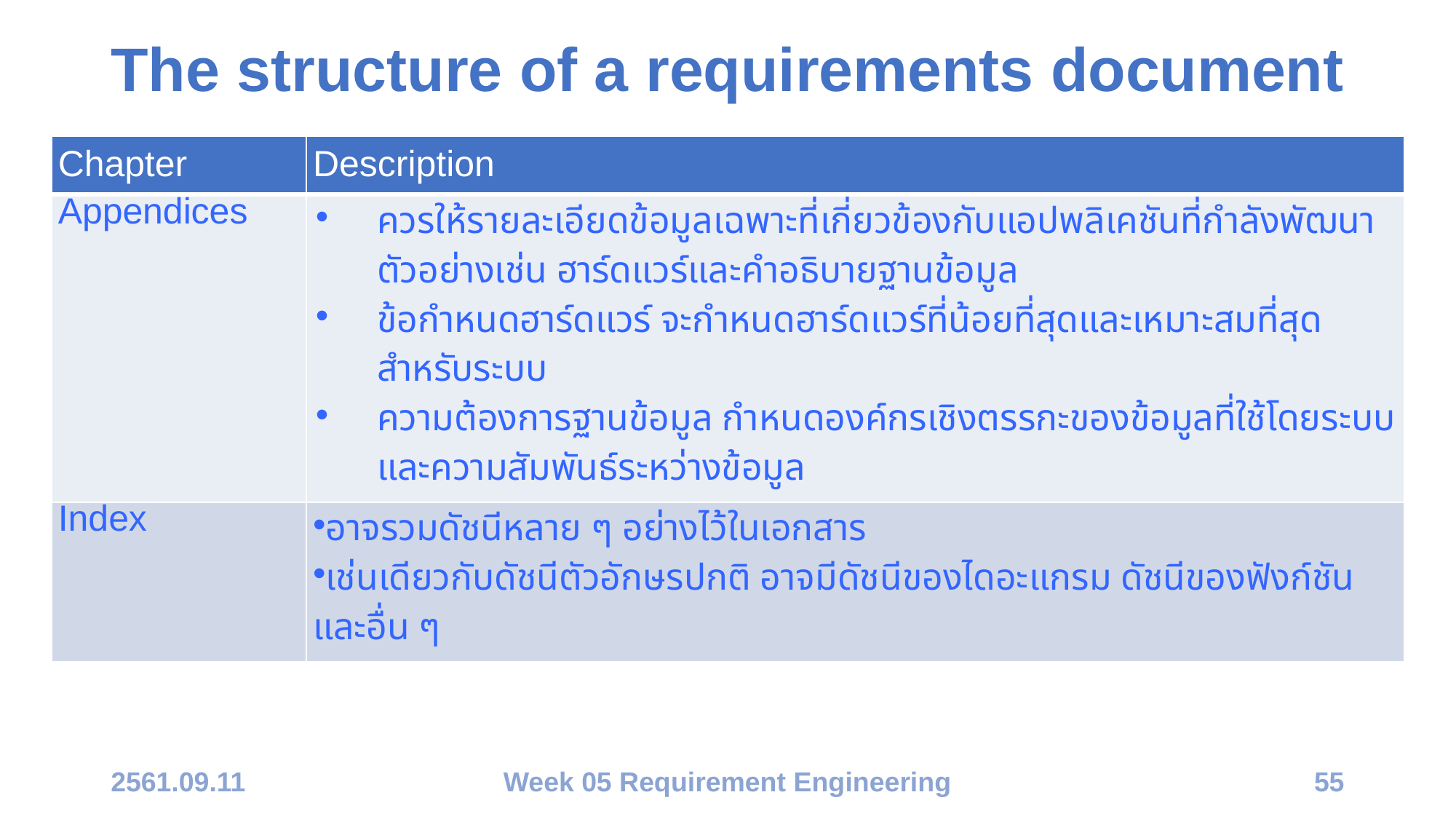

# The structure of a requirements document
| Chapter | Description |
| --- | --- |
| Appendices | ควรให้รายละเอียดข้อมูลเฉพาะที่เกี่ยวข้องกับแอปพลิเคชันที่กำลังพัฒนา ตัวอย่างเช่น ฮาร์ดแวร์และคำอธิบายฐานข้อมูล ข้อกำหนดฮาร์ดแวร์ จะกำหนดฮาร์ดแวร์ที่น้อยที่สุดและเหมาะสมที่สุดสำหรับระบบ ความต้องการฐานข้อมูล กำหนดองค์กรเชิงตรรกะของข้อมูลที่ใช้โดยระบบและความสัมพันธ์ระหว่างข้อมูล |
| Index | อาจรวมดัชนีหลาย ๆ อย่างไว้ในเอกสาร เช่นเดียวกับดัชนีตัวอักษรปกติ อาจมีดัชนีของไดอะแกรม ดัชนีของฟังก์ชันและอื่น ๆ |
2561.09.11
Week 05 Requirement Engineering
55